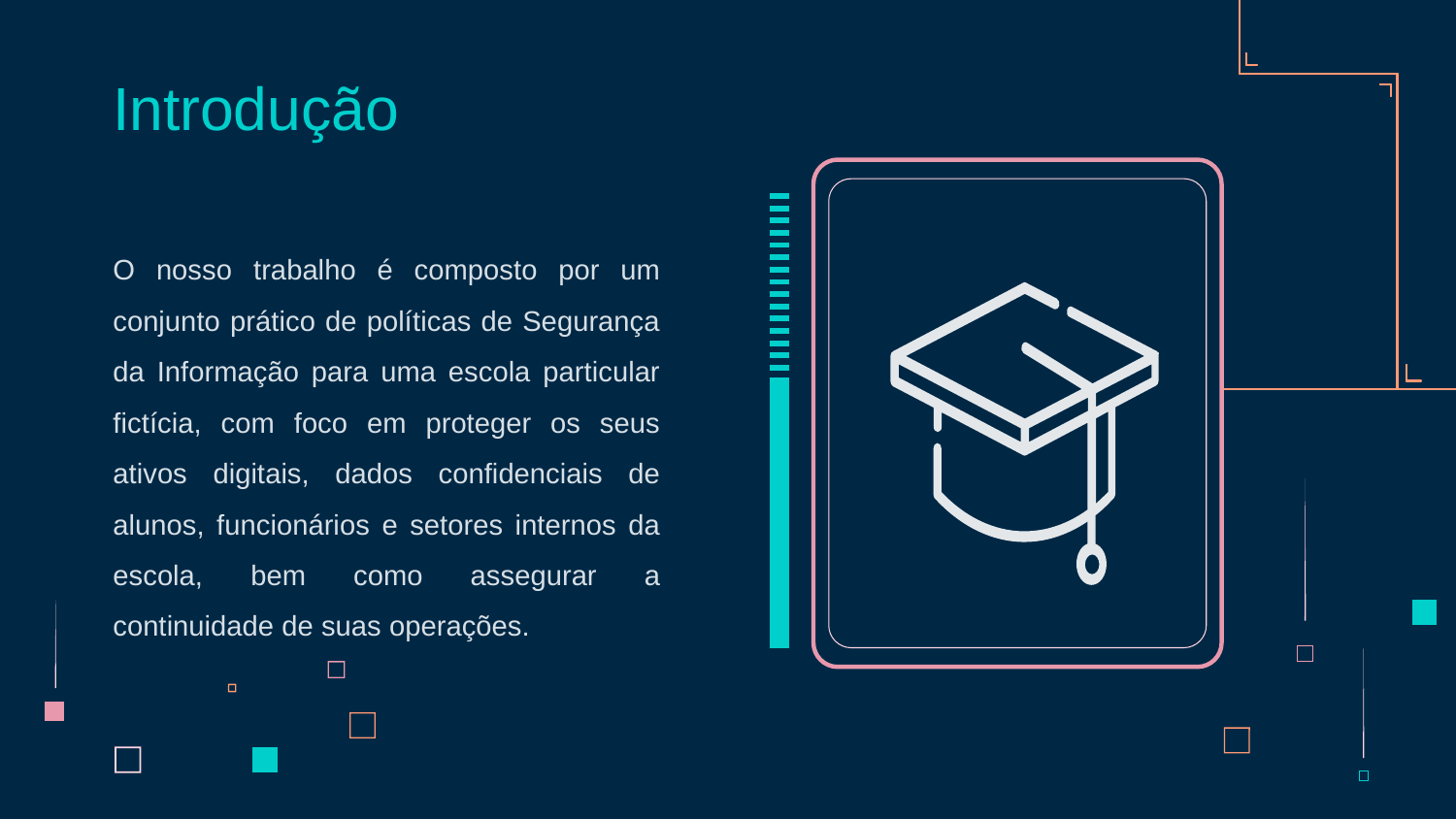

# Introdução

O nosso trabalho é composto por um conjunto prático de políticas de Segurança da Informação para uma escola particular fictícia, com foco em proteger os seus ativos digitais, dados confidenciais de alunos, funcionários e setores internos da escola, bem como assegurar a continuidade de suas operações.